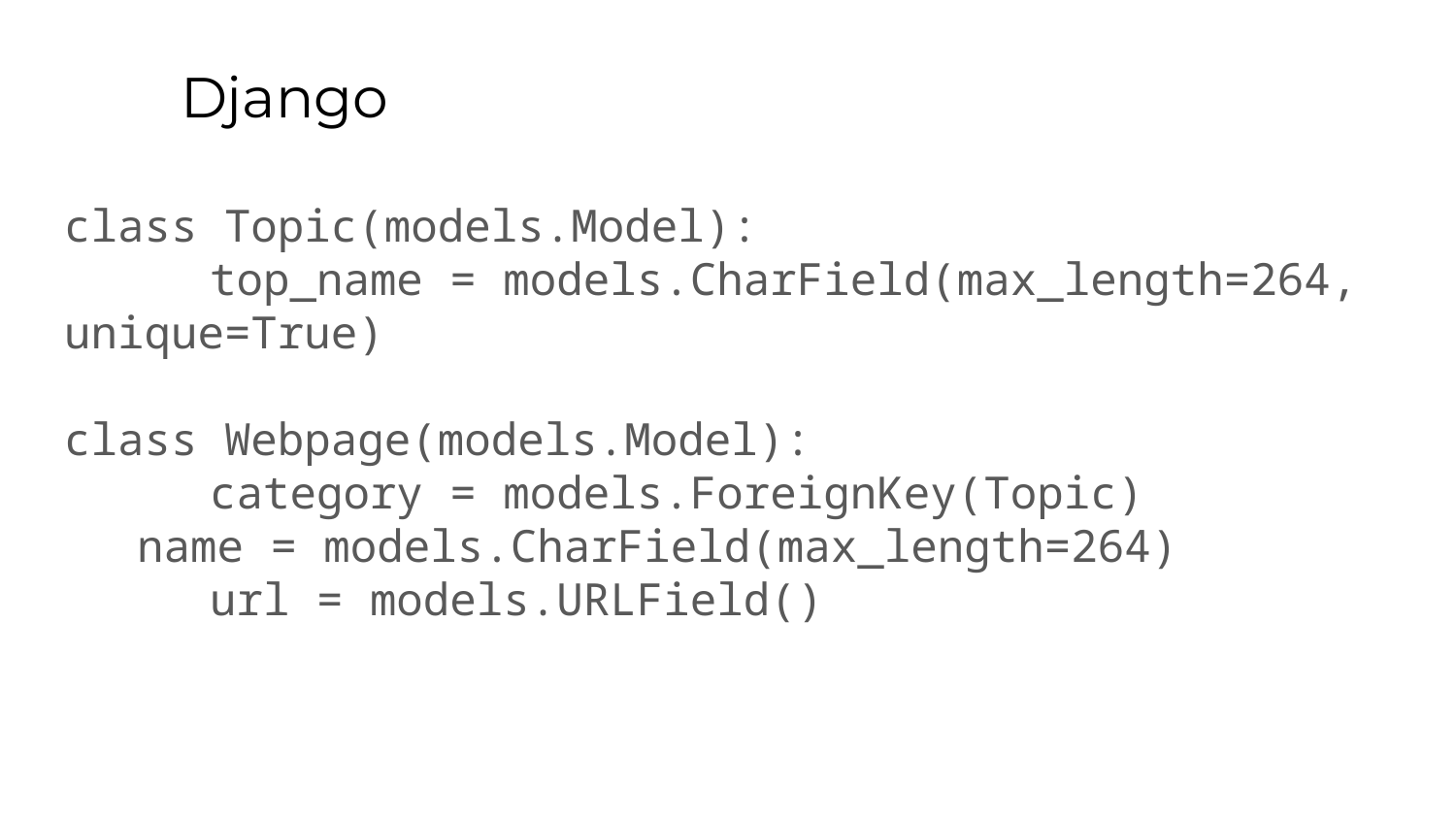

# Django
class Topic(models.Model):
	top_name = models.CharField(max_length=264, unique=True)

class Webpage(models.Model):
	category = models.ForeignKey(Topic)
name = models.CharField(max_length=264)
	url = models.URLField()